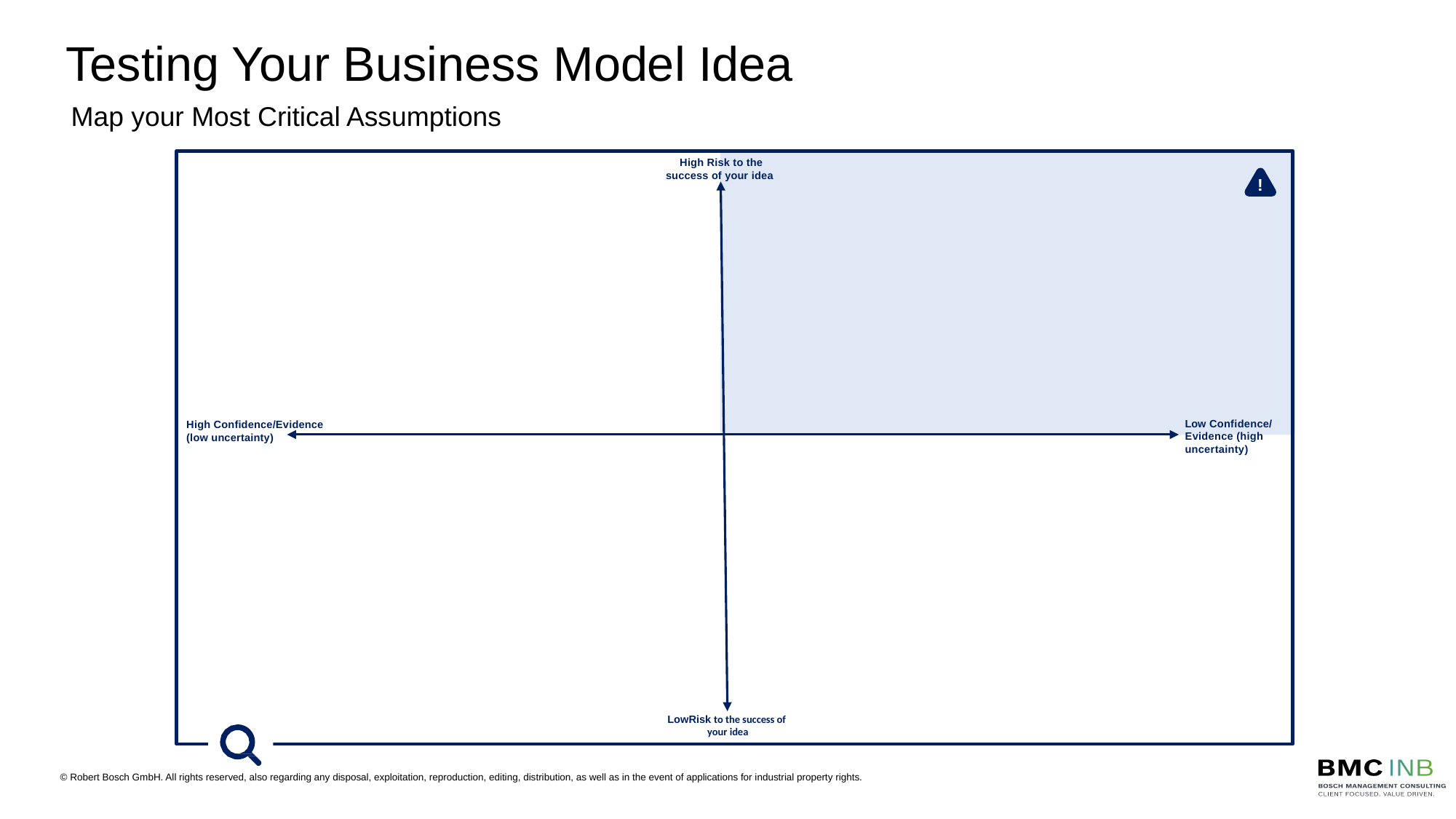

Testing Your Business Model Idea
Map your Most Critical Assumptions

High Risk to the success of your idea

!
Low Confidence/
Evidence (high
uncertainty)
High Confidence/Evidence
(low uncertainty)

LowRisk to the success of 
your idea